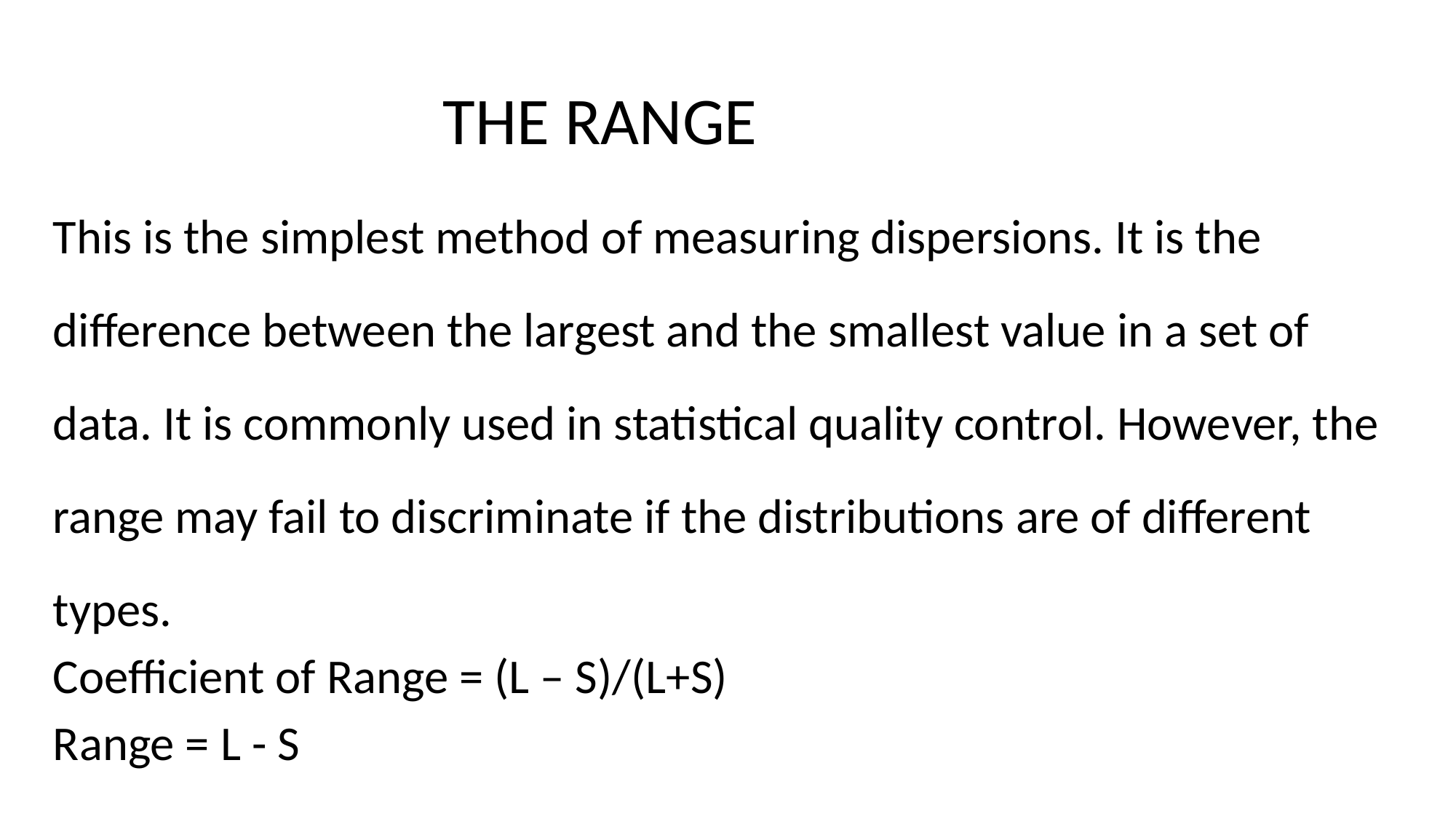

# THE RANGE
This is the simplest method of measuring dispersions. It is the difference between the largest and the smallest value in a set of data. It is commonly used in statistical quality control. However, the range may fail to discriminate if the distributions are of different types.
Coefficient of Range = (L – S)/(L+S)
Range = L - S